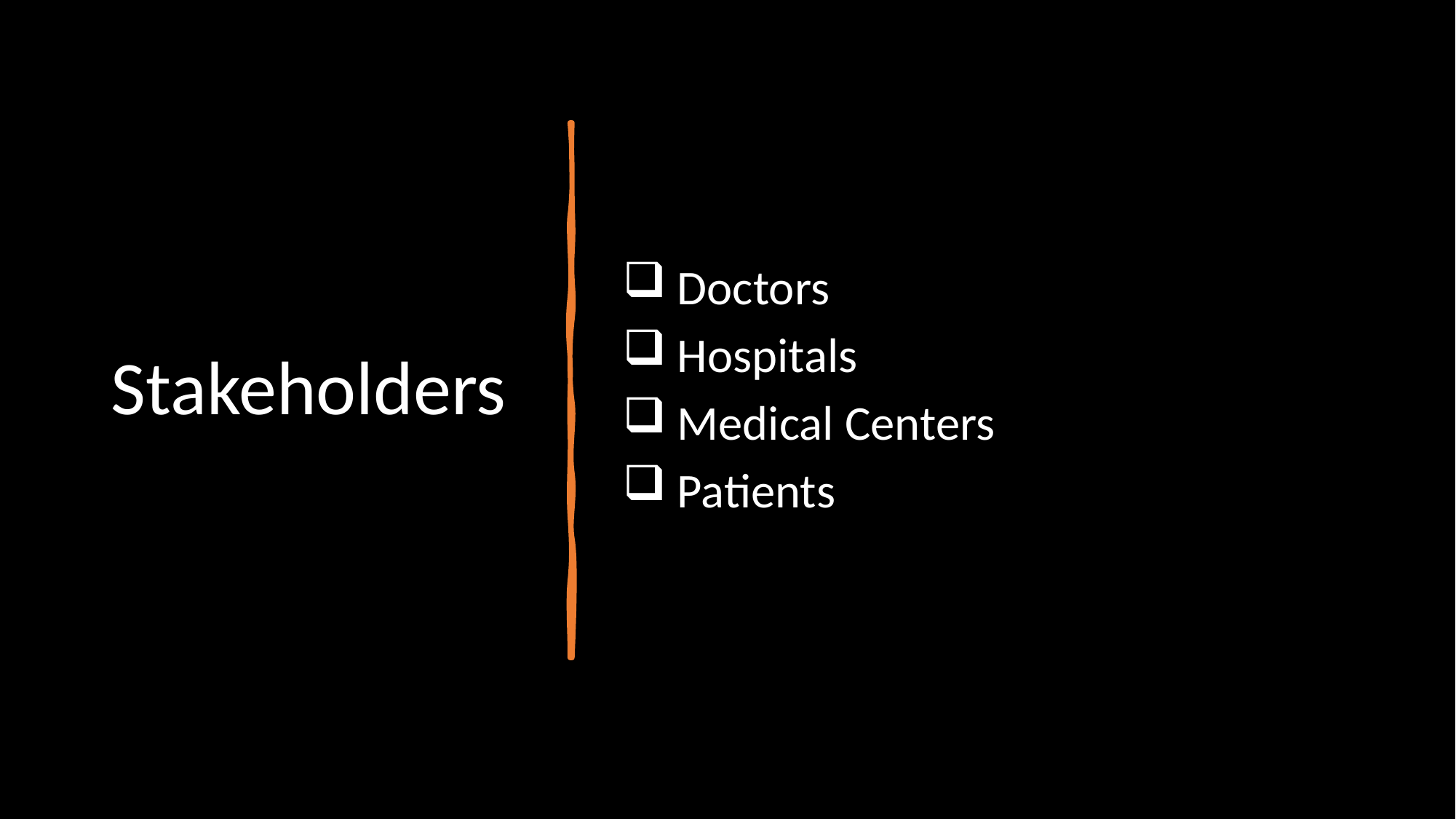

# Stakeholders
 Doctors
 Hospitals
 Medical Centers
 Patients